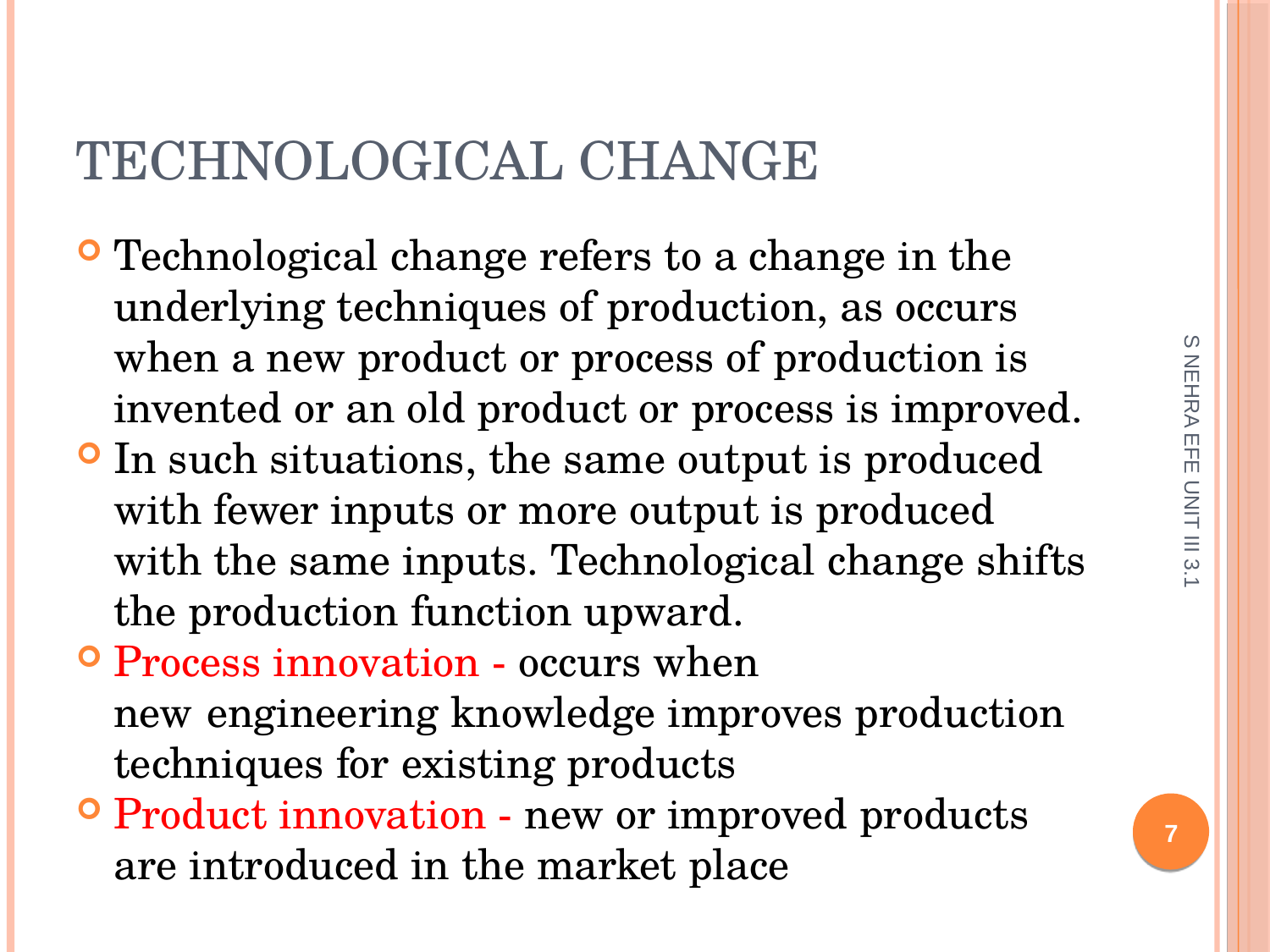

Technological change
Technological change refers to a change in the underlying techniques of production, as occurs when a new product or process of production is invented or an old product or process is improved.
In such situations, the same output is produced with fewer inputs or more output is produced with the same inputs. Technological change shifts the production function upward.
Process innovation - occurs when new engineering knowledge improves production techniques for existing products
Product innovation - new or improved products are introduced in the market place
S NEHRA EFE UNIT III 3.1
7